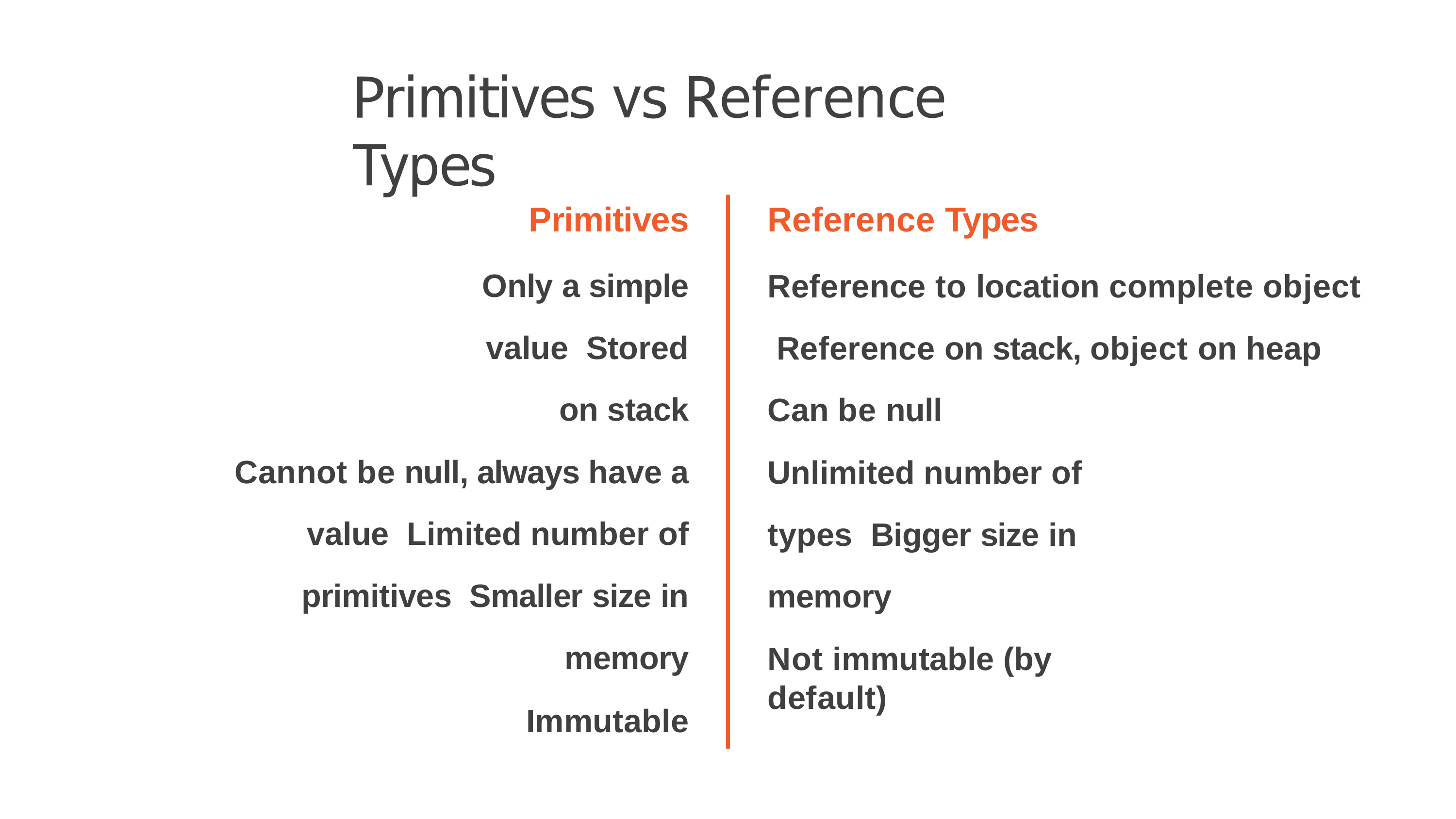

# Primitives vs Reference Types
Primitives
Only a simple value  Stored on stack
Cannot be null, always have a value  Limited number of primitives  Smaller size in memory
Immutable
Reference Types
Reference to location complete object  Reference on stack, object on heap  Can be null
Unlimited number of types  Bigger size in memory
Not immutable (by default)
5